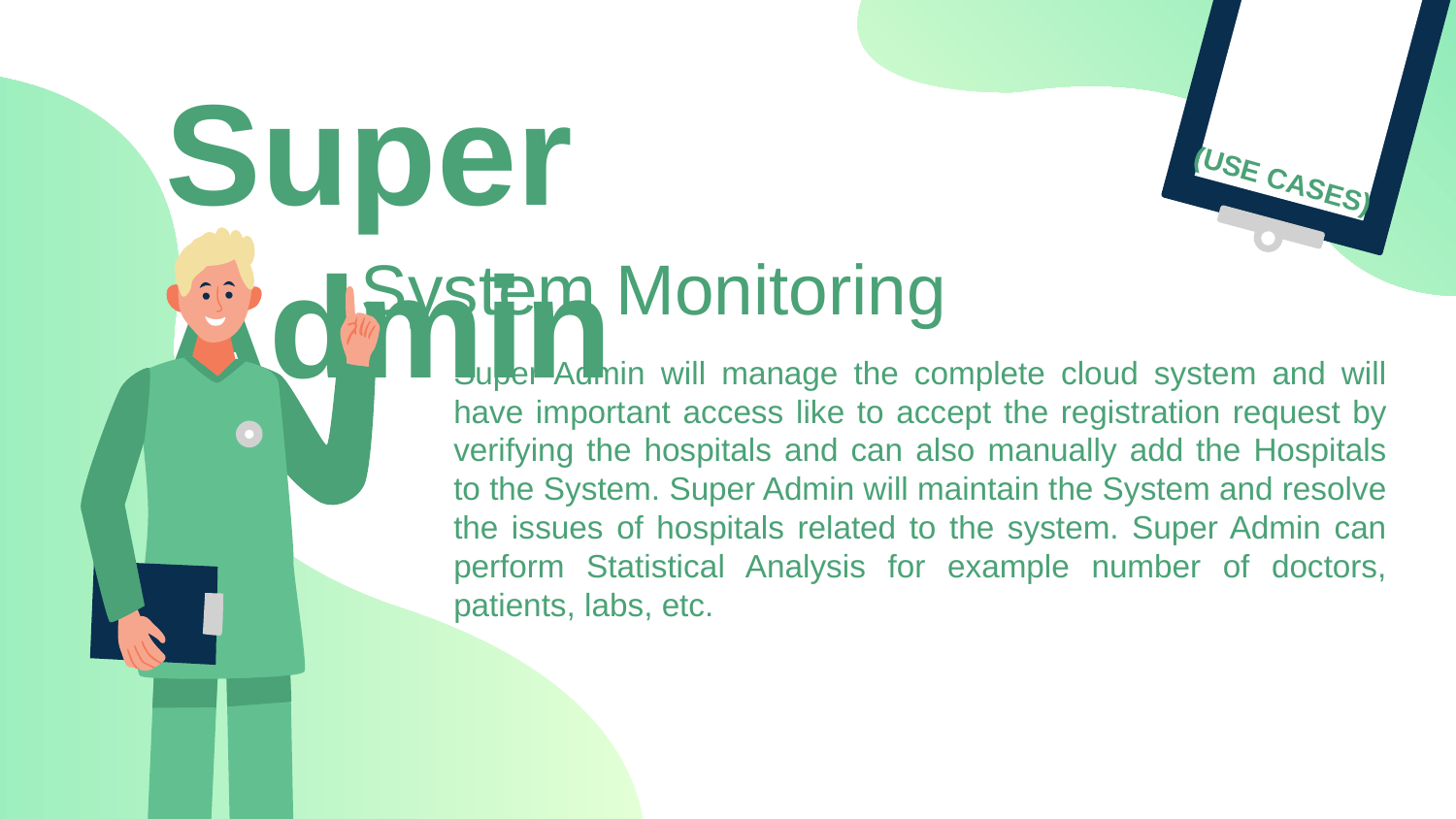

Super Admin
(USE CASES)

# System Monitoring
Super Admin will manage the complete cloud system and will have important access like to accept the registration request by verifying the hospitals and can also manually add the Hospitals to the System. Super Admin will maintain the System and resolve the issues of hospitals related to the system. Super Admin can perform Statistical Analysis for example number of doctors, patients, labs, etc.